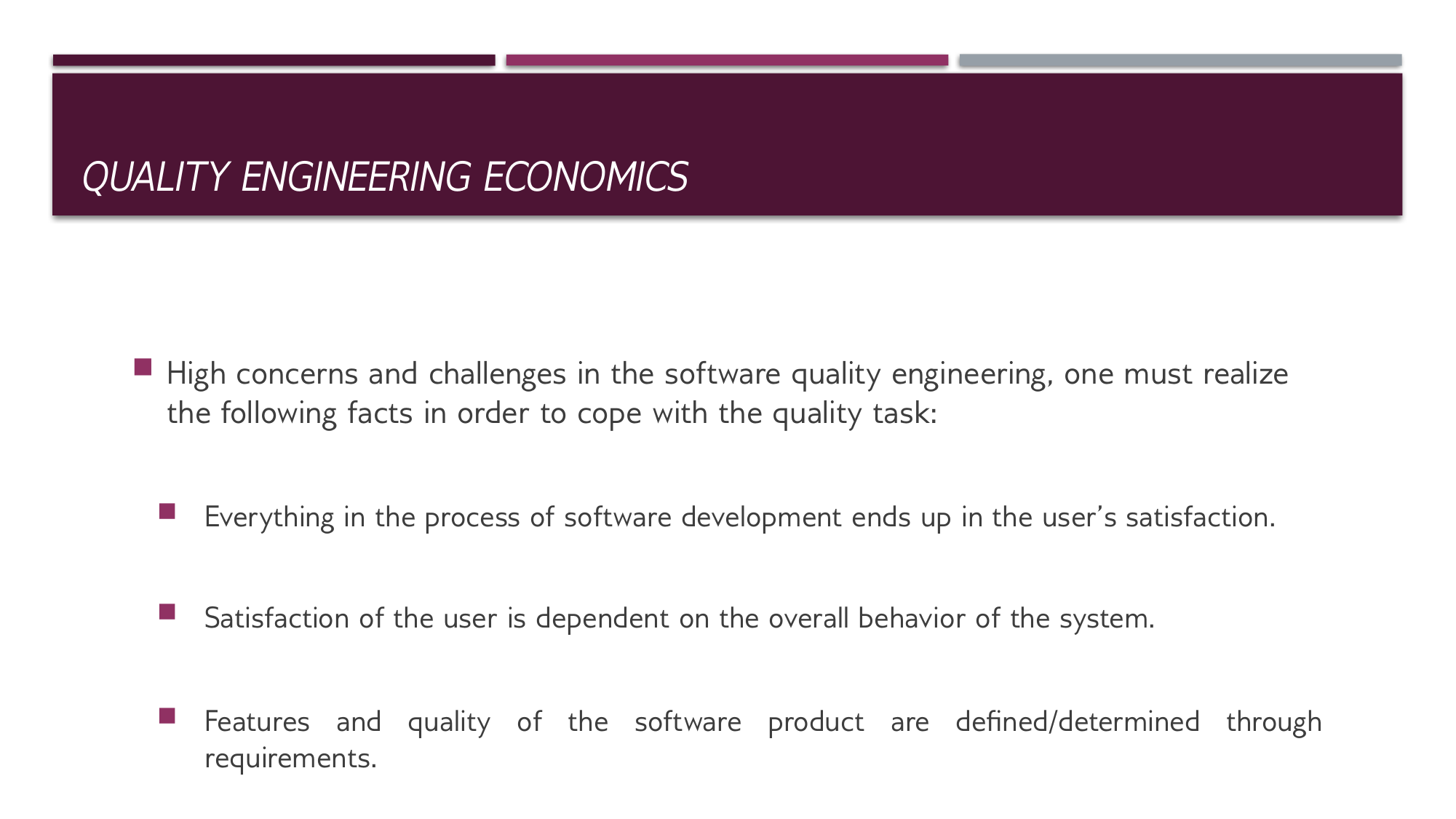

# Quality Engineering Economics

High concerns and challenges in the software quality engineering, one must realize the following facts in order to cope with the quality task:

Everything in the process of software development ends up in the user’s satisfaction.

Satisfaction of the user is dependent on the overall behavior of the system.

Features and quality of the software product are defined/determined through requirements.